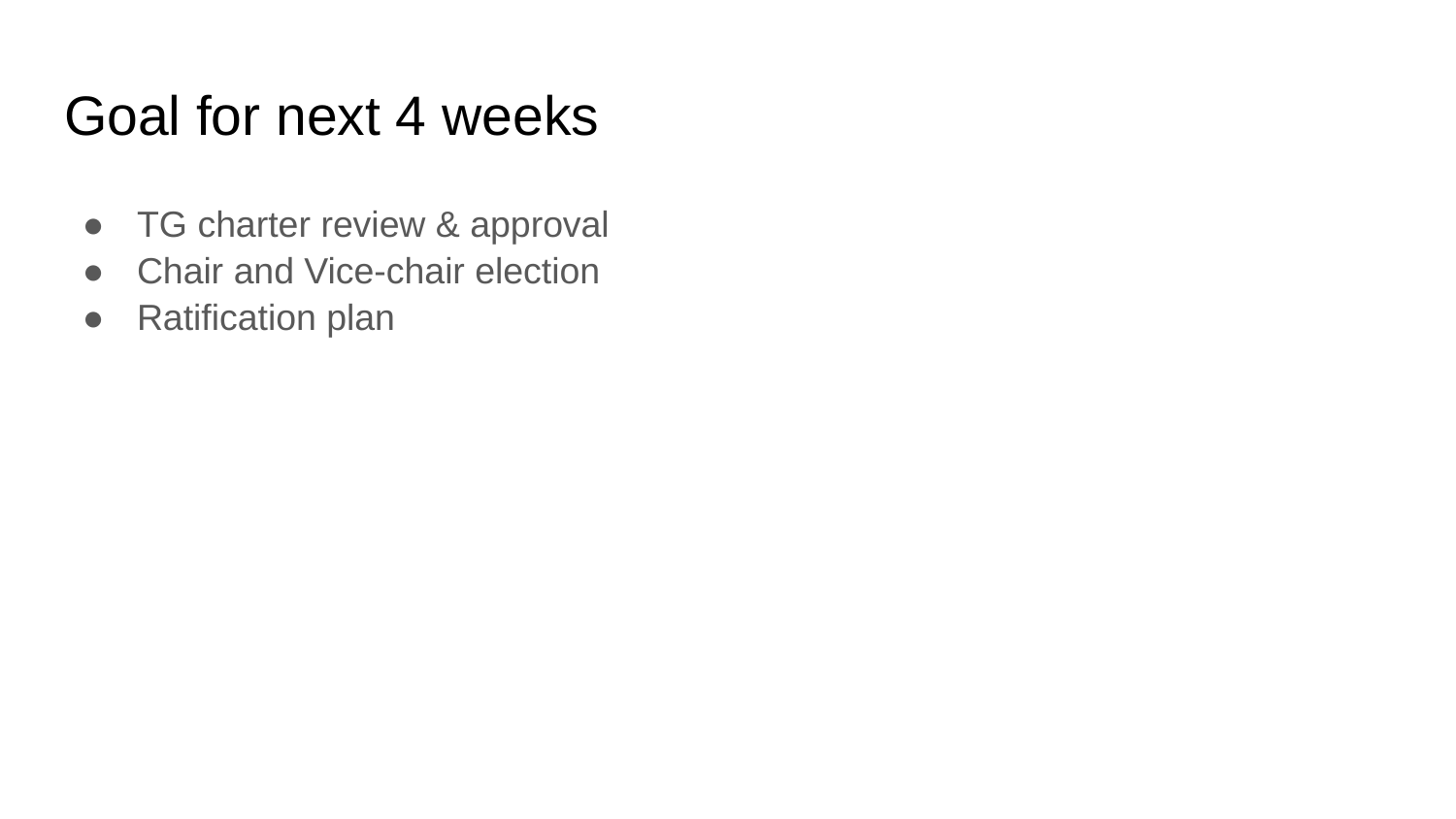

# Goal for next 4 weeks
TG charter review & approval
Chair and Vice-chair election
Ratification plan